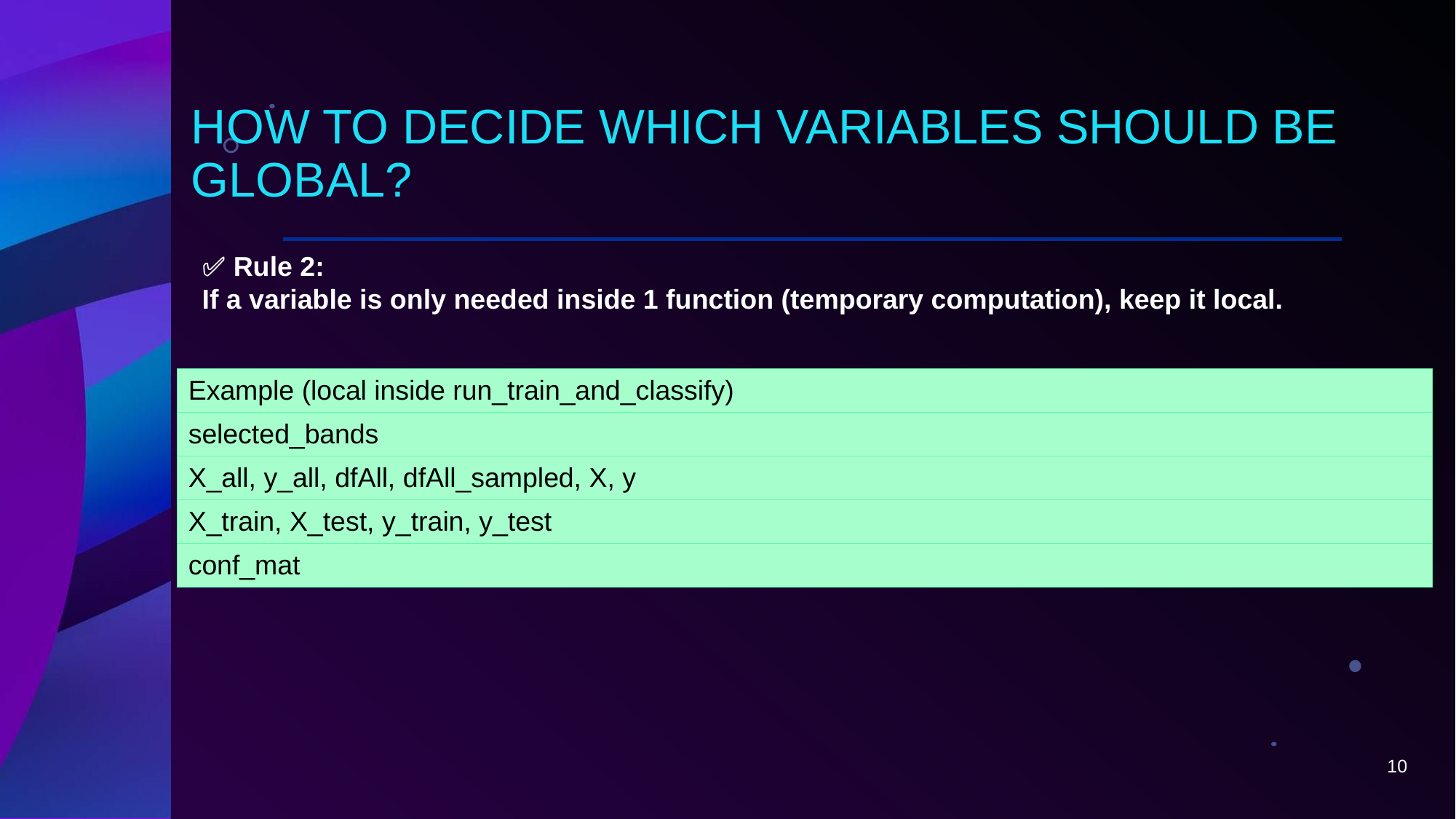

# How to decide which variables should be global?
✅ Rule 2:
If a variable is only needed inside 1 function (temporary computation), keep it local.
| Example (local inside run\_train\_and\_classify) |
| --- |
| selected\_bands |
| X\_all, y\_all, dfAll, dfAll\_sampled, X, y |
| X\_train, X\_test, y\_train, y\_test |
| conf\_mat |
10